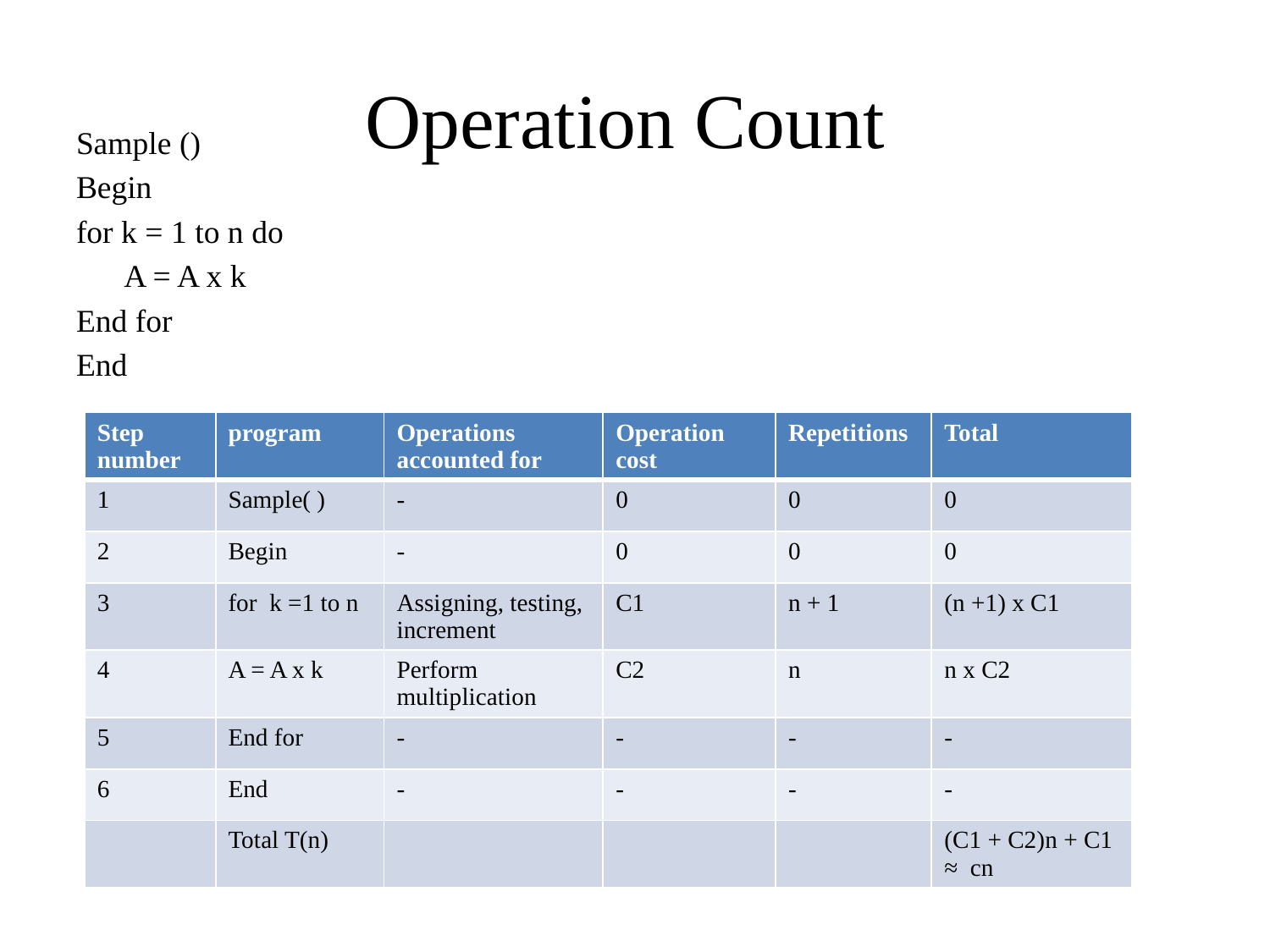

# Operation Count
Sample ()
Begin
for k = 1 to n do
	A = A x k
End for
End
| Step number | program | Operations accounted for | Operation cost | Repetitions | Total |
| --- | --- | --- | --- | --- | --- |
| 1 | Sample( ) | - | 0 | 0 | 0 |
| 2 | Begin | - | 0 | 0 | 0 |
| 3 | for k =1 to n | Assigning, testing, increment | C1 | n + 1 | (n +1) x C1 |
| 4 | A = A x k | Perform multiplication | C2 | n | n x C2 |
| 5 | End for | - | - | - | - |
| 6 | End | - | - | - | - |
|  | Total T(n) |  |  |  | (C1 + C2)n + C1 ≈ cn |